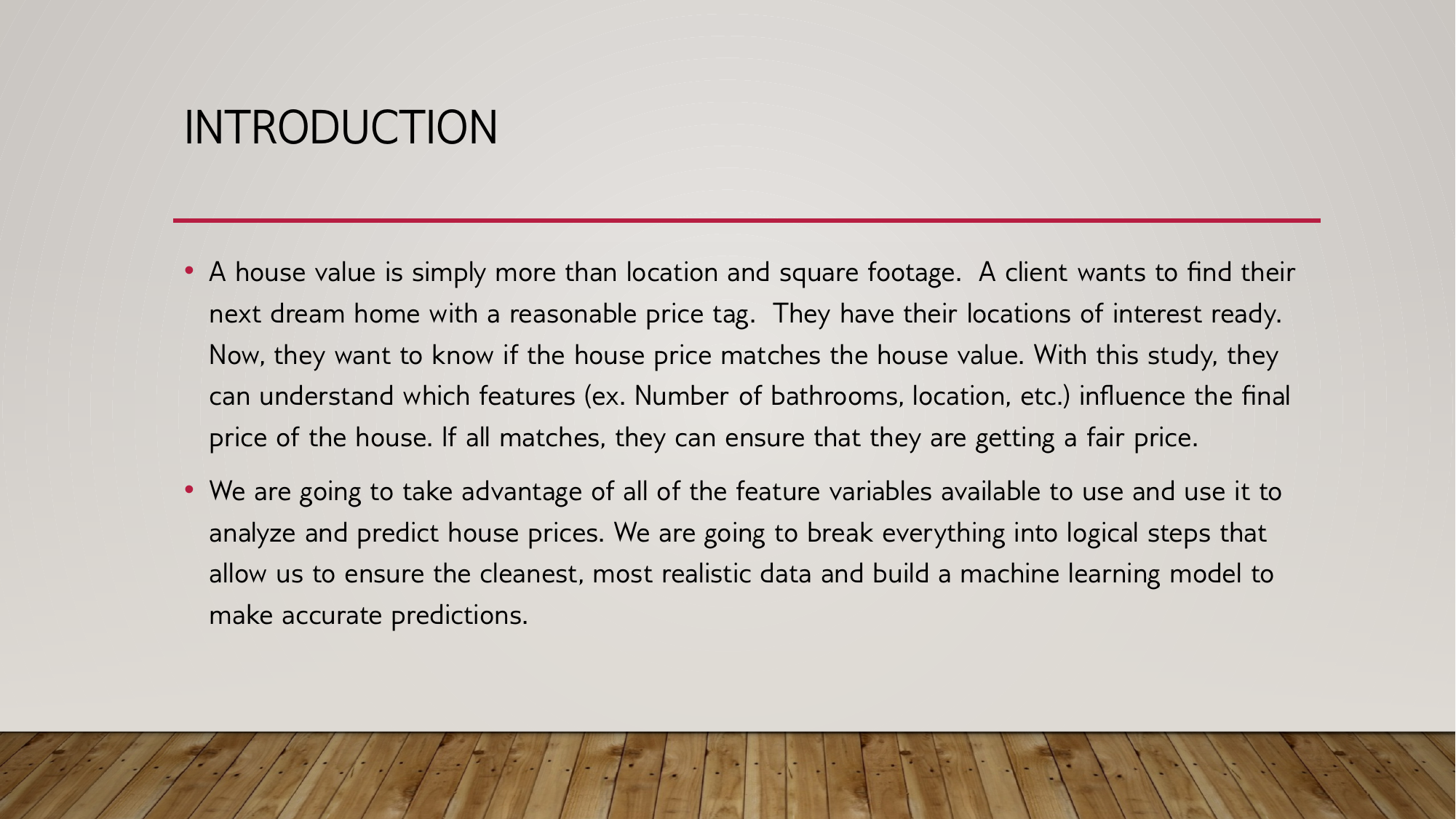

# Introduction
A house value is simply more than location and square footage.  A client wants to find their next dream home with a reasonable price tag.  They have their locations of interest ready. Now, they want to know if the house price matches the house value. With this study, they can understand which features (ex. Number of bathrooms, location, etc.) influence the final price of the house. If all matches, they can ensure that they are getting a fair price.
We are going to take advantage of all of the feature variables available to use and use it to analyze and predict house prices. We are going to break everything into logical steps that allow us to ensure the cleanest, most realistic data and build a machine learning model to make accurate predictions.